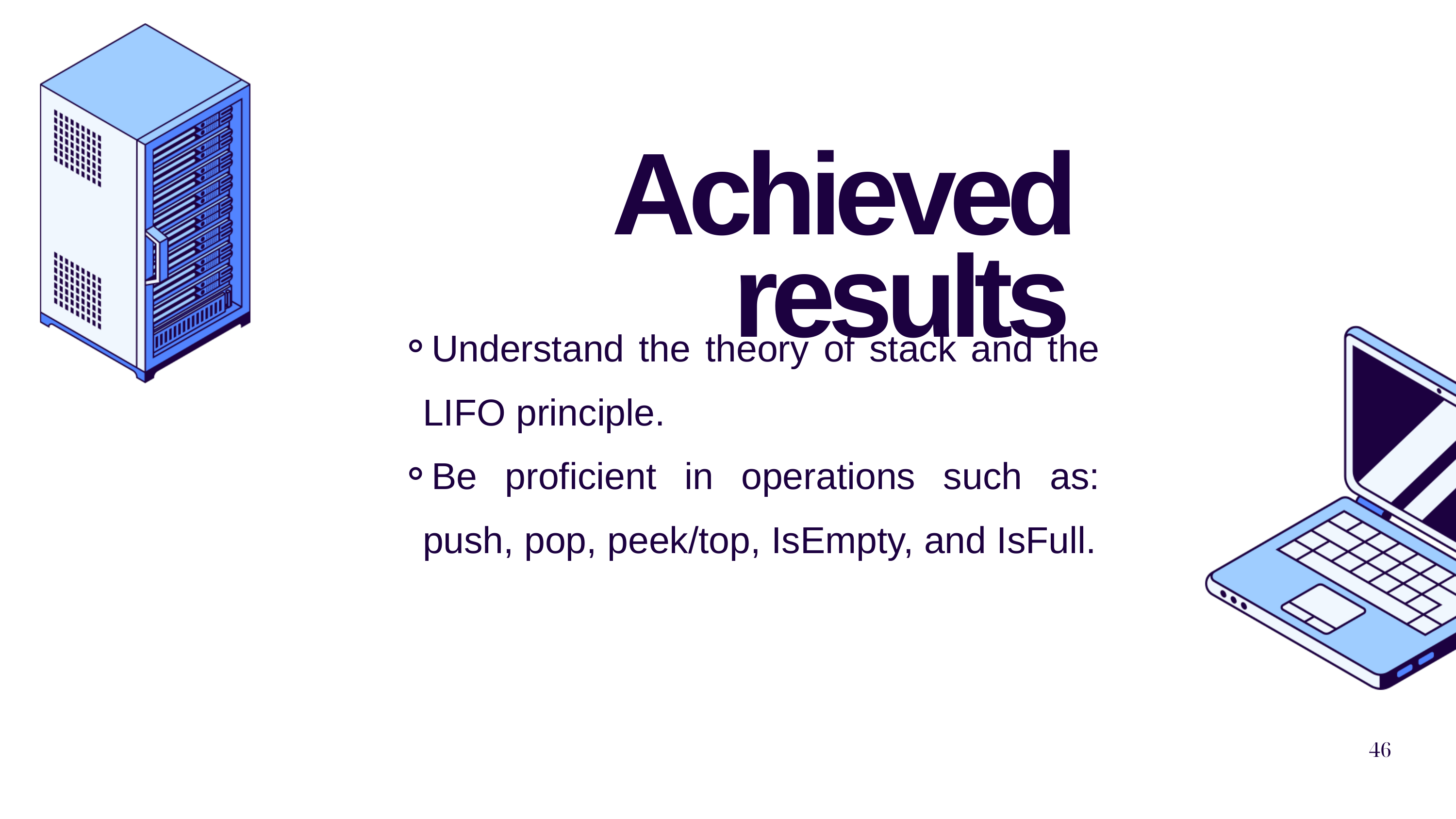

Achieved results
Understand the theory of stack and the LIFO principle.
Be proficient in operations such as: push, pop, peek/top, IsEmpty, and IsFull.

46